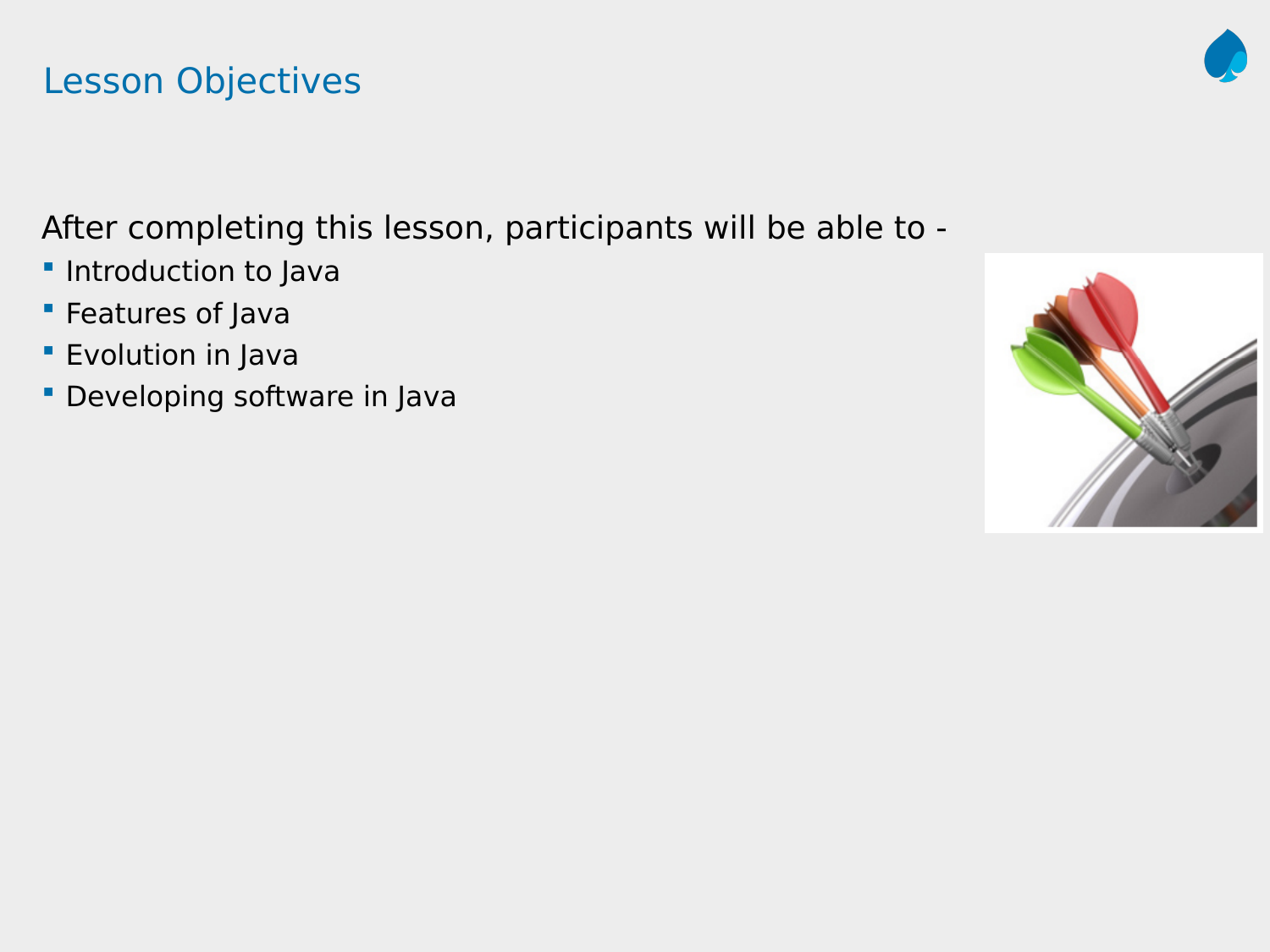

# Lesson Objectives
After completing this lesson, participants will be able to -
Introduction to Java
Features of Java
Evolution in Java
Developing software in Java